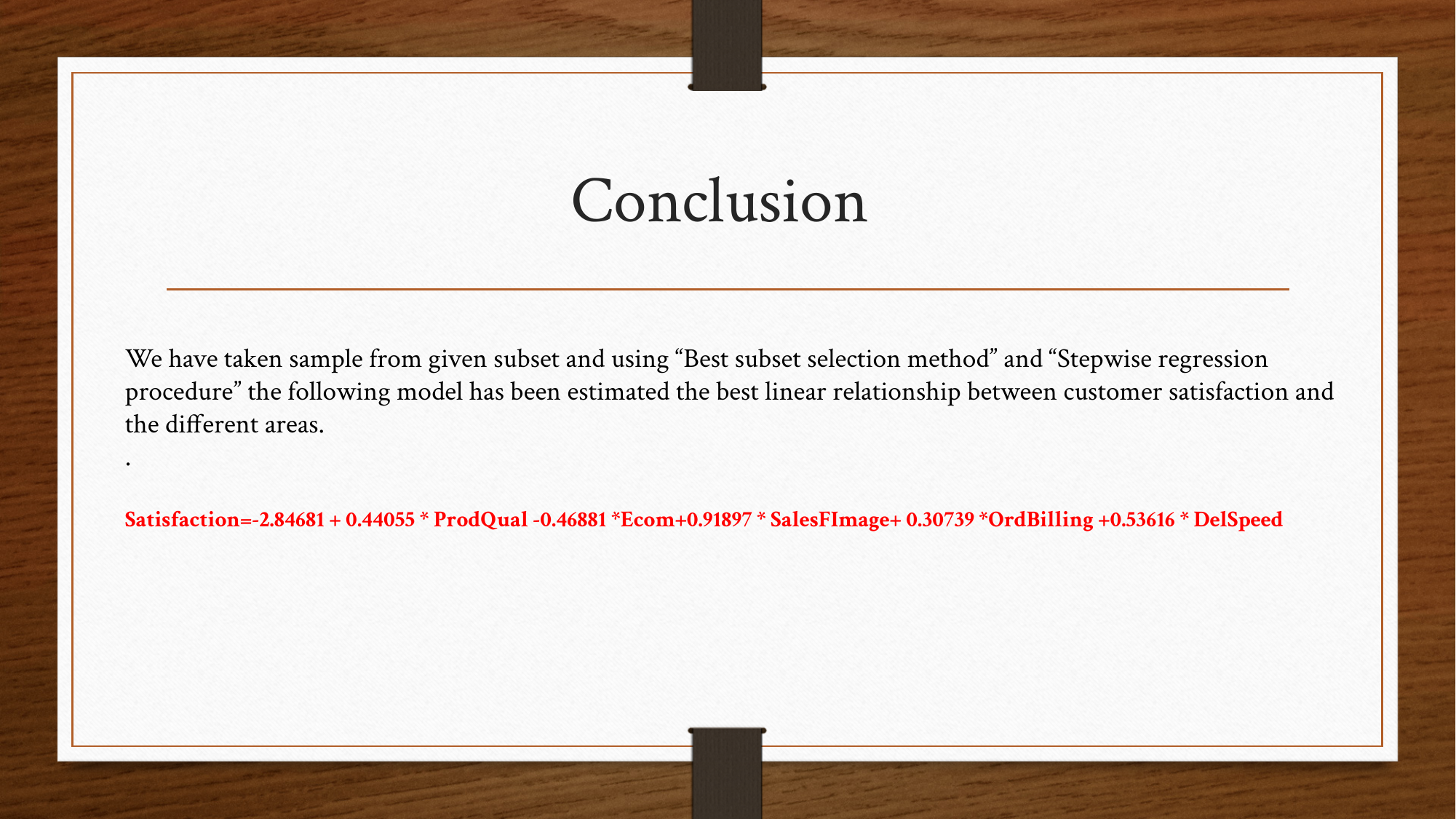

# Conclusion
We have taken sample from given subset and using “Best subset selection method” and “Stepwise regression procedure” the following model has been estimated the best linear relationship between customer satisfaction and the different areas.
.

Satisfaction=-2.84681 + 0.44055 * ProdQual -0.46881 *Ecom+0.91897 * SalesFImage+ 0.30739 *OrdBilling +0.53616 * DelSpeed